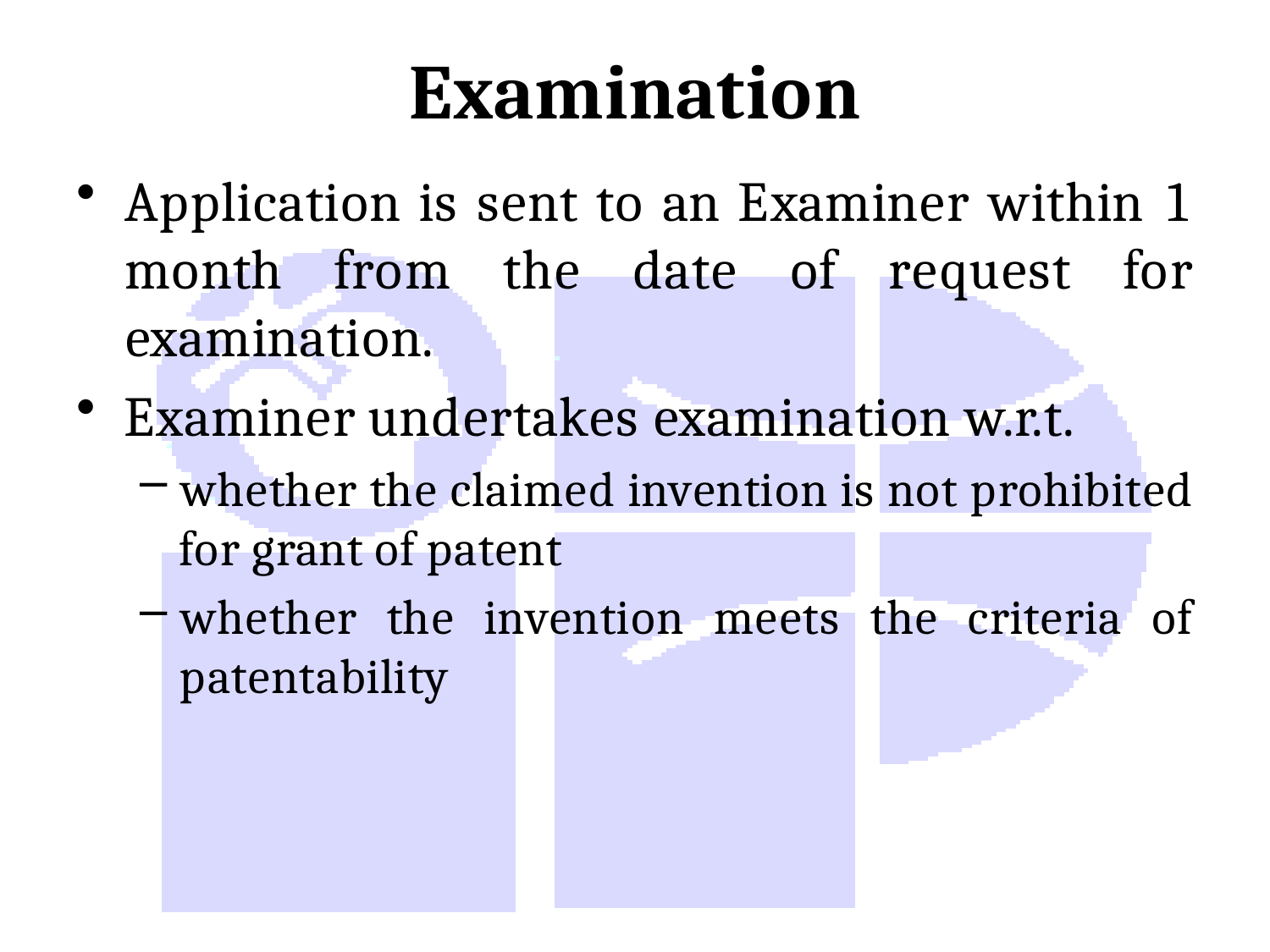

# Examination
Application is sent to an Examiner within 1 month from the date of request for examination.
Examiner undertakes examination w.r.t.
whether the claimed invention is not prohibited for grant of patent
whether the invention meets the criteria of patentability